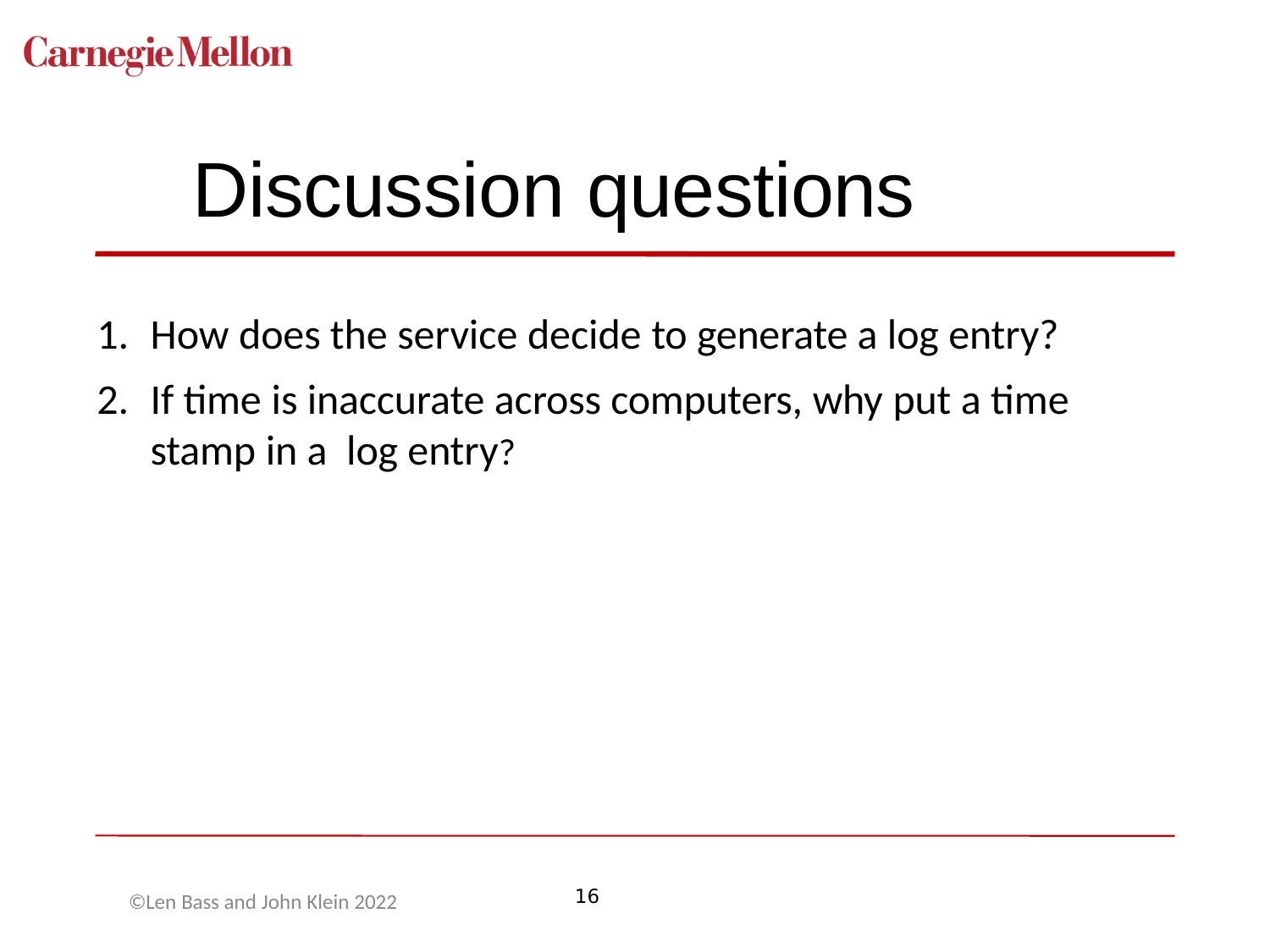

# Discussion questions
How does the service decide to generate a log entry?
If time is inaccurate across computers, why put a time stamp in a  log entry?
©Len Bass and John Klein 2022
16